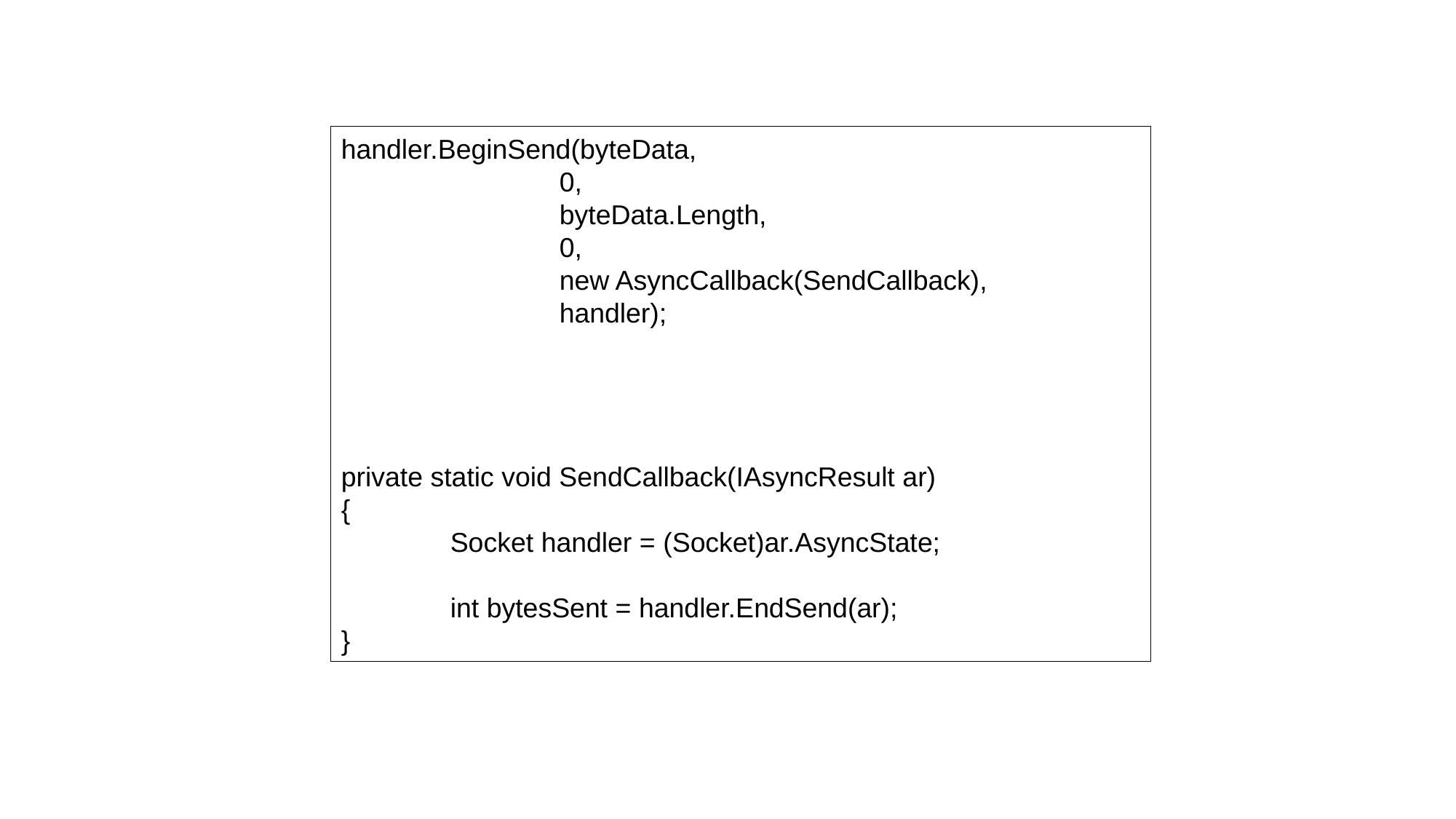

handler.BeginSend(byteData,
		0,
		byteData.Length,
		0,
		new AsyncCallback(SendCallback),
		handler);

private static void SendCallback(IAsyncResult ar)
{
	Socket handler = (Socket)ar.AsyncState;

	int bytesSent = handler.EndSend(ar);
}